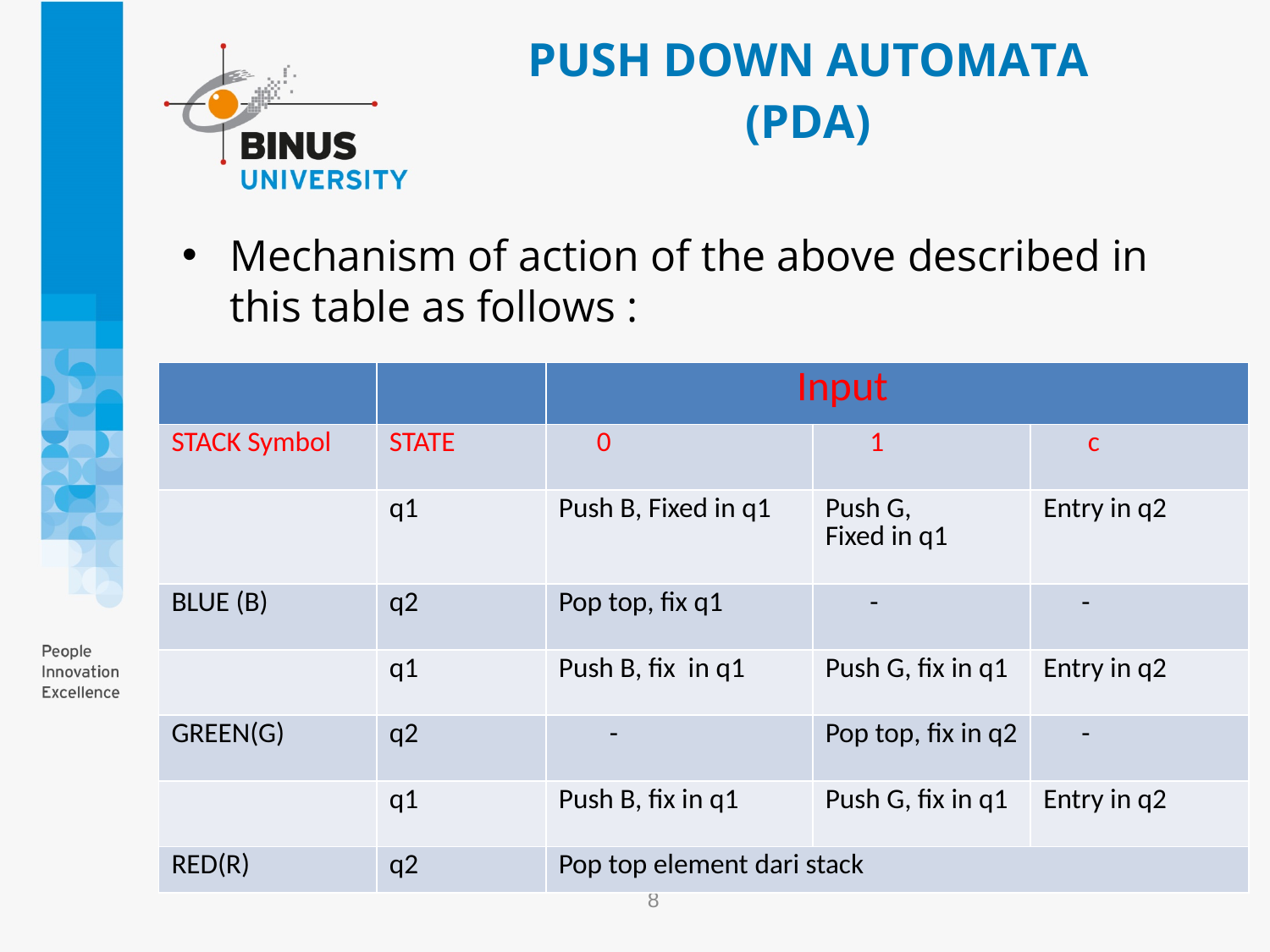

PUSH DOWN AUTOMATA
(PDA)
Mechanism of action of the above described in this table as follows :
|  |  | Input |  |  |
| --- | --- | --- | --- | --- |
| STACK Symbol | STATE | 0 | 1 | c |
|  | q1 | Push B, Fixed in q1 | Push G, Fixed in q1 | Entry in q2 |
| BLUE (B) | q2 | Pop top, fix q1 | - | - |
|  | q1 | Push B, fix in q1 | Push G, fix in q1 | Entry in q2 |
| GREEN(G) | q2 | - | Pop top, fix in q2 | - |
|  | q1 | Push B, fix in q1 | Push G, fix in q1 | Entry in q2 |
| RED(R) | q2 | Pop top element dari stack |  |  |
8